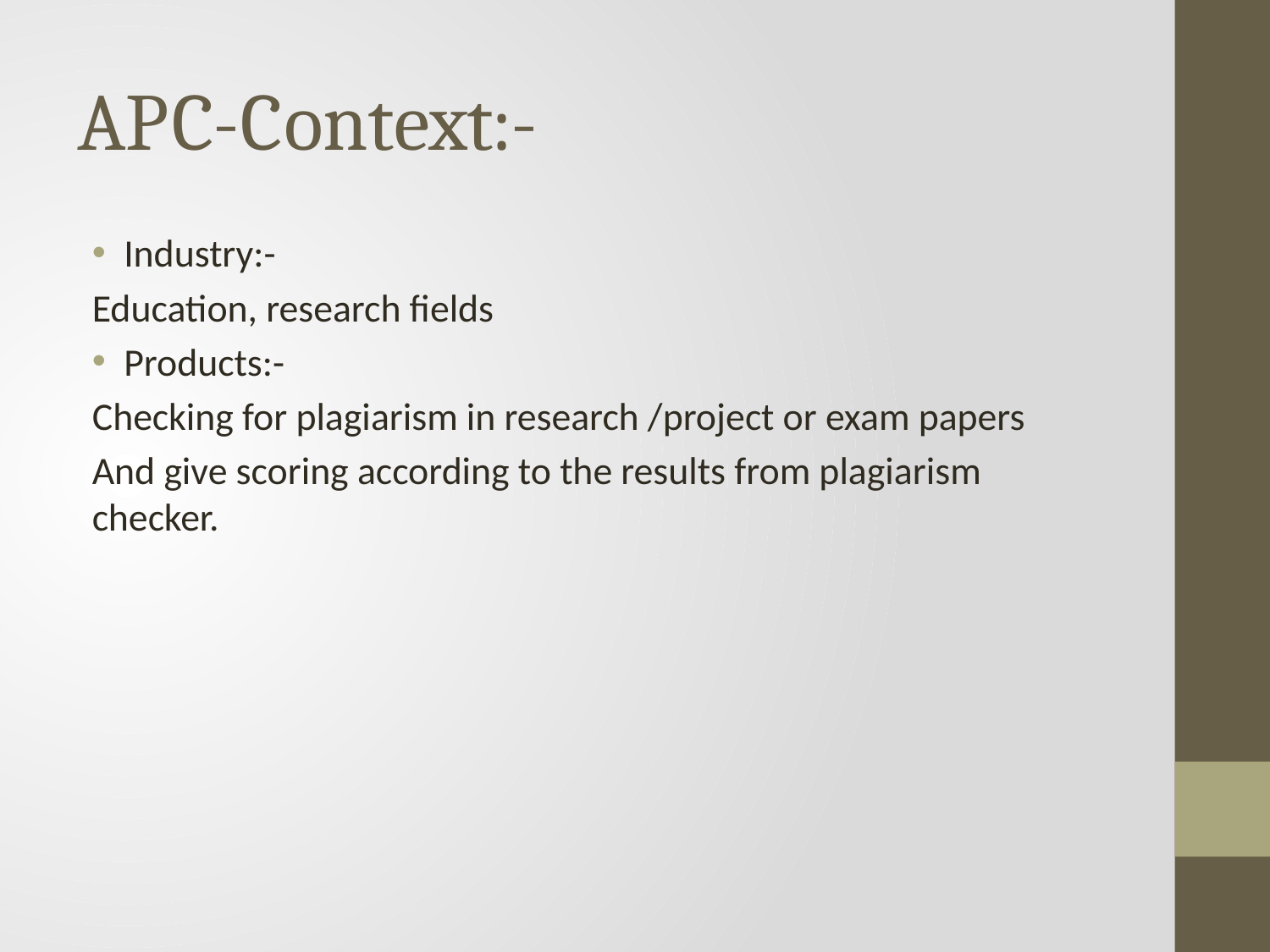

# APC-Context:-
Industry:-
Education, research fields
Products:-
Checking for plagiarism in research /project or exam papers
And give scoring according to the results from plagiarism checker.